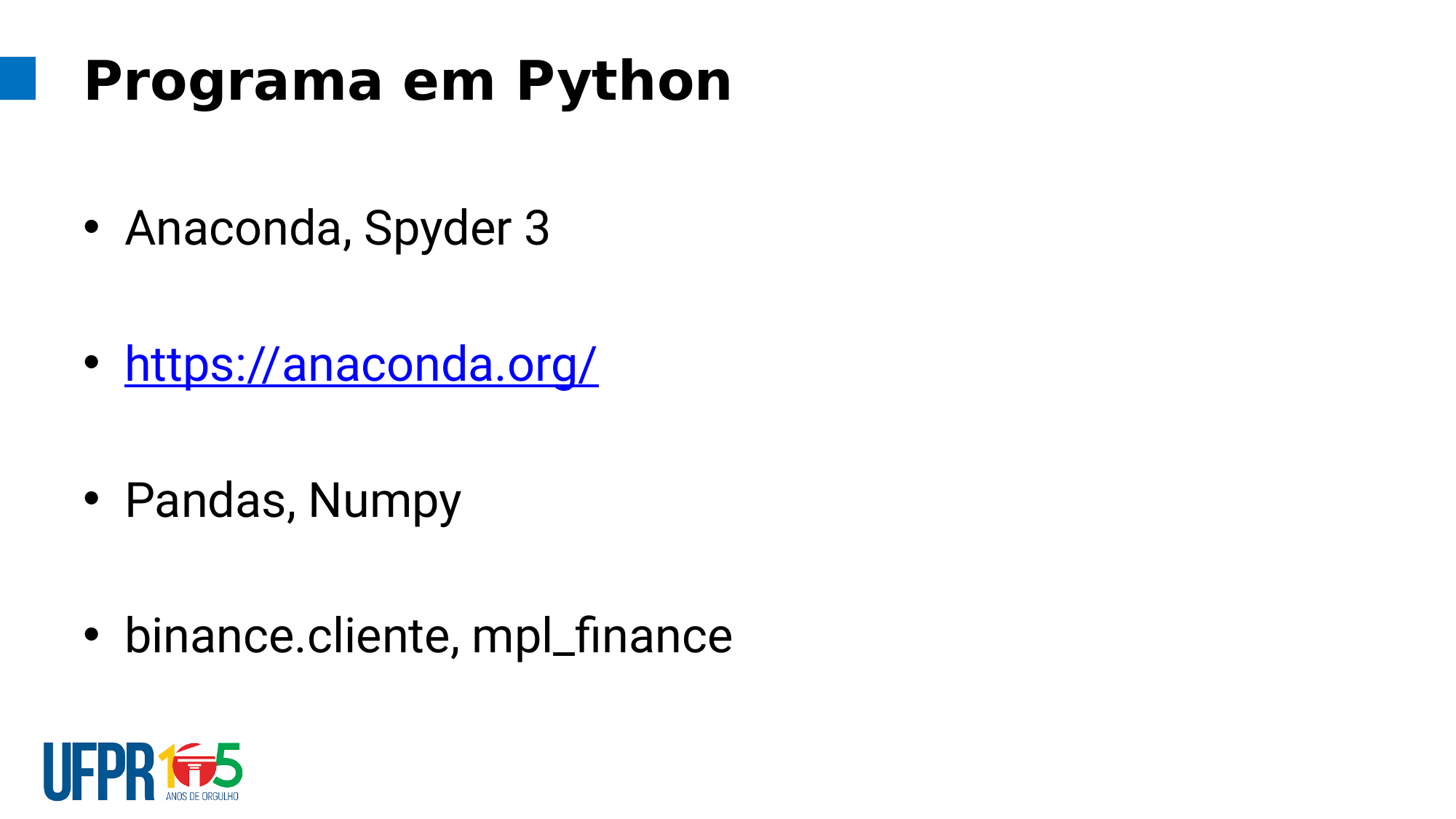

# Programa em Python
Anaconda, Spyder 3

https://anaconda.org/

Pandas, Numpy

binance.cliente, mpl_finance